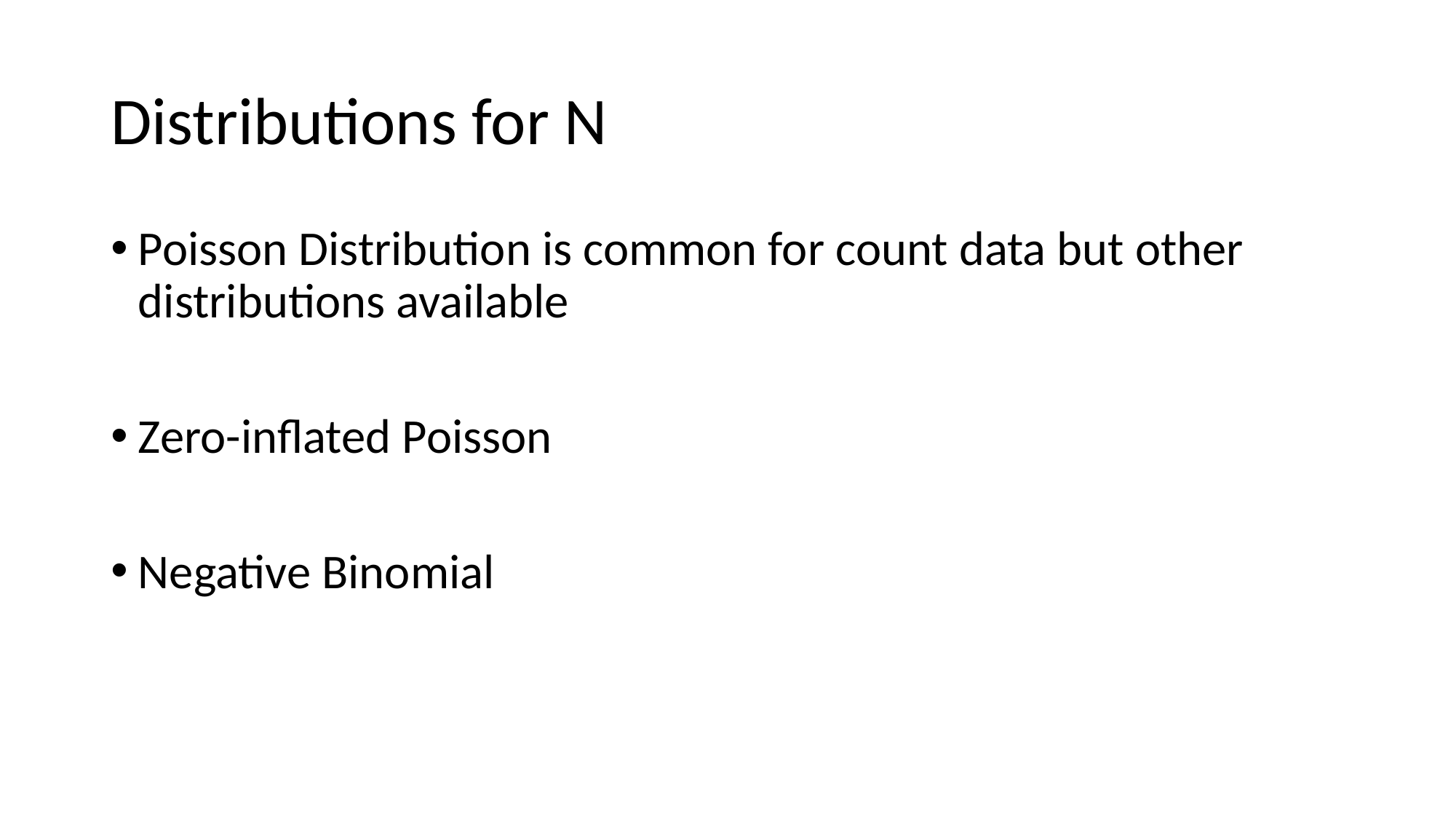

# Distributions for N
Poisson Distribution is common for count data but other distributions available

Zero-inflated Poisson

Negative Binomial